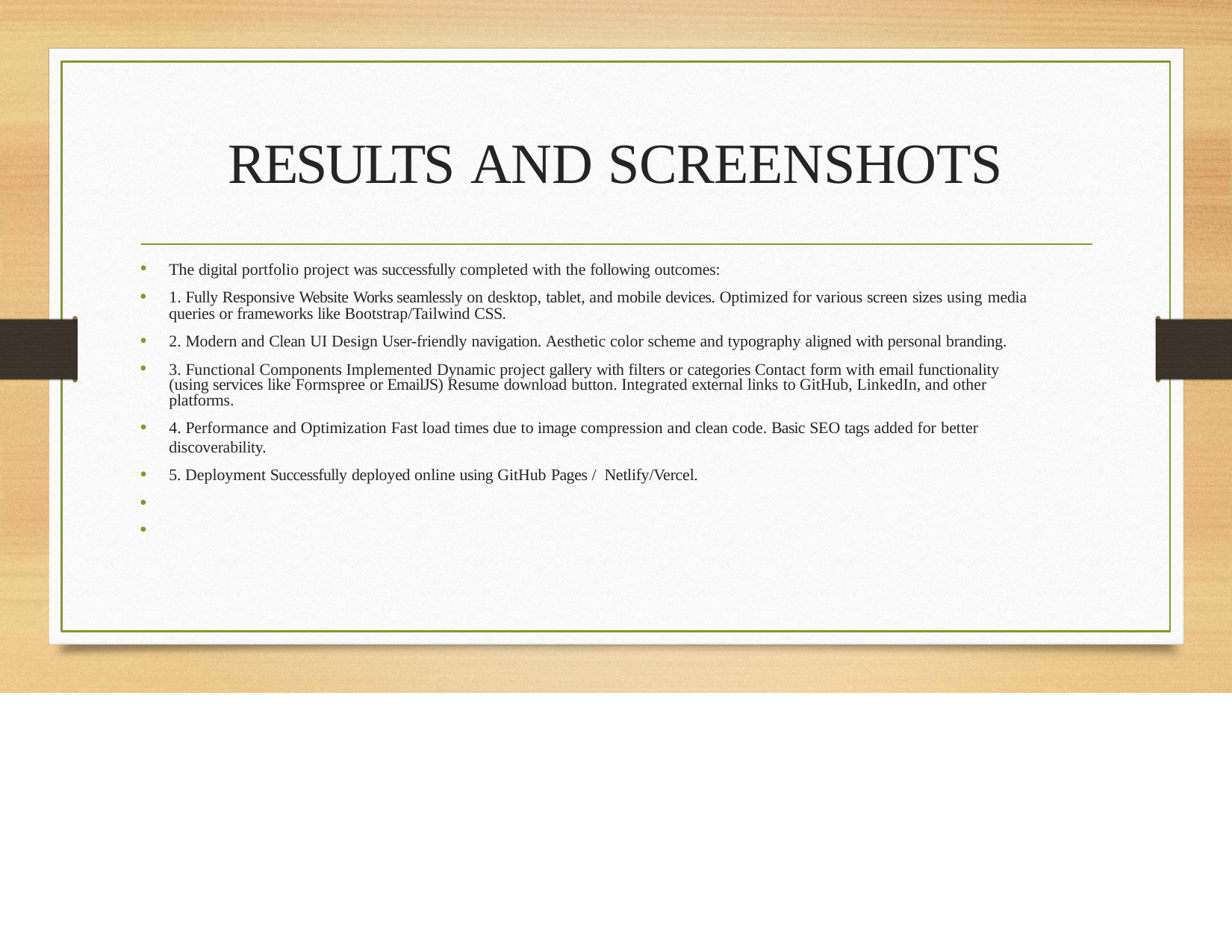

# RESULTS AND SCREENSHOTS
The digital portfolio project was successfully completed with the following outcomes:
1. Fully Responsive Website Works seamlessly on desktop, tablet, and mobile devices. Optimized for various screen sizes using media queries or frameworks like Bootstrap/Tailwind CSS.
2. Modern and Clean UI Design User-friendly navigation. Aesthetic color scheme and typography aligned with personal branding.
3. Functional Components Implemented Dynamic project gallery with filters or categories Contact form with email functionality (using services like Formspree or EmailJS) Resume download button. Integrated external links to GitHub, LinkedIn, and other platforms.
4. Performance and Optimization Fast load times due to image compression and clean code. Basic SEO tags added for better discoverability.
5. Deployment Successfully deployed online using GitHub Pages / Netlify/Vercel.
•
•